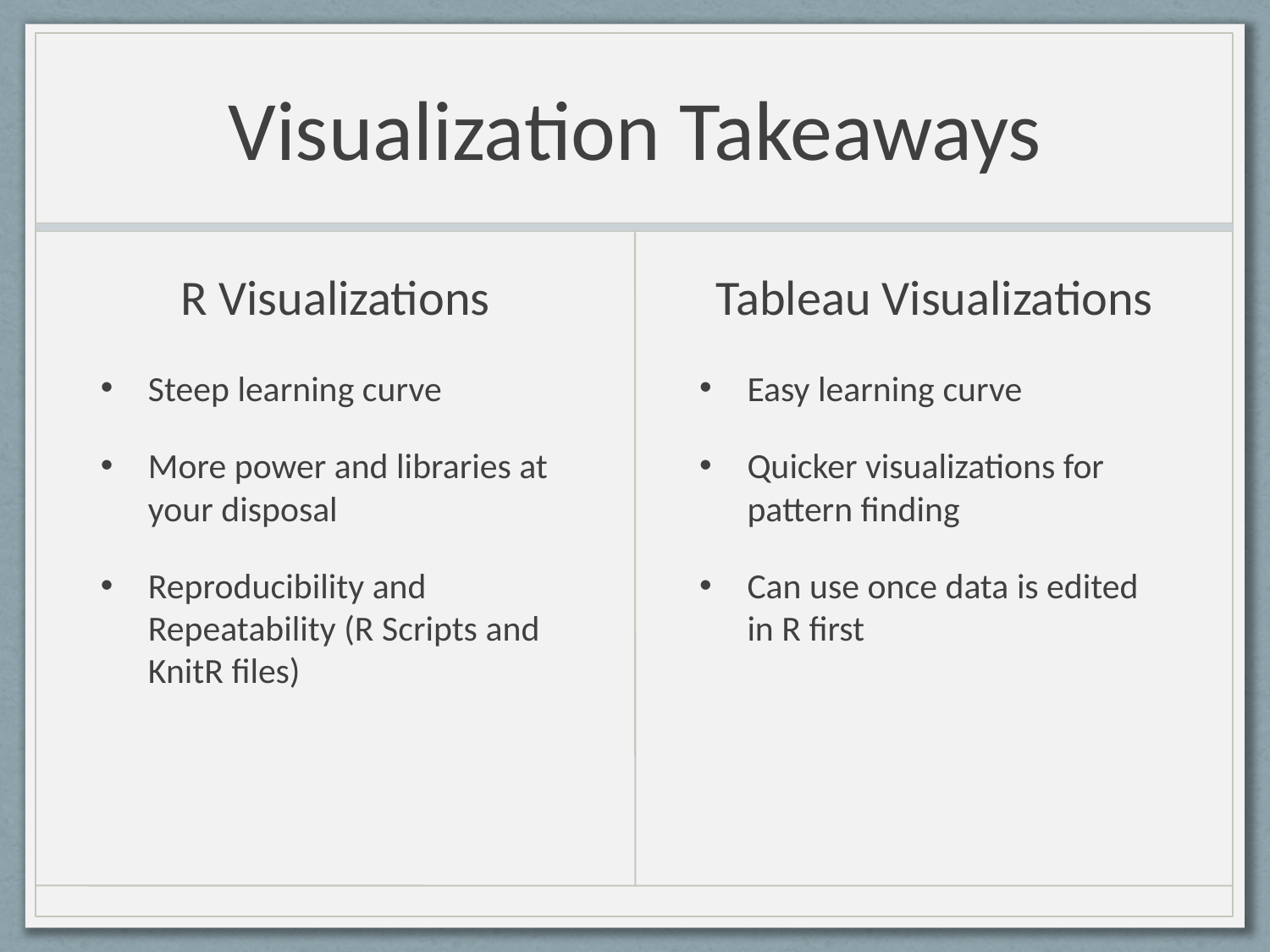

# Visualization Takeaways
R Visualizations
Tableau Visualizations
Steep learning curve
More power and libraries at your disposal
Reproducibility and Repeatability (R Scripts and KnitR files)
Easy learning curve
Quicker visualizations for pattern finding
Can use once data is edited in R first